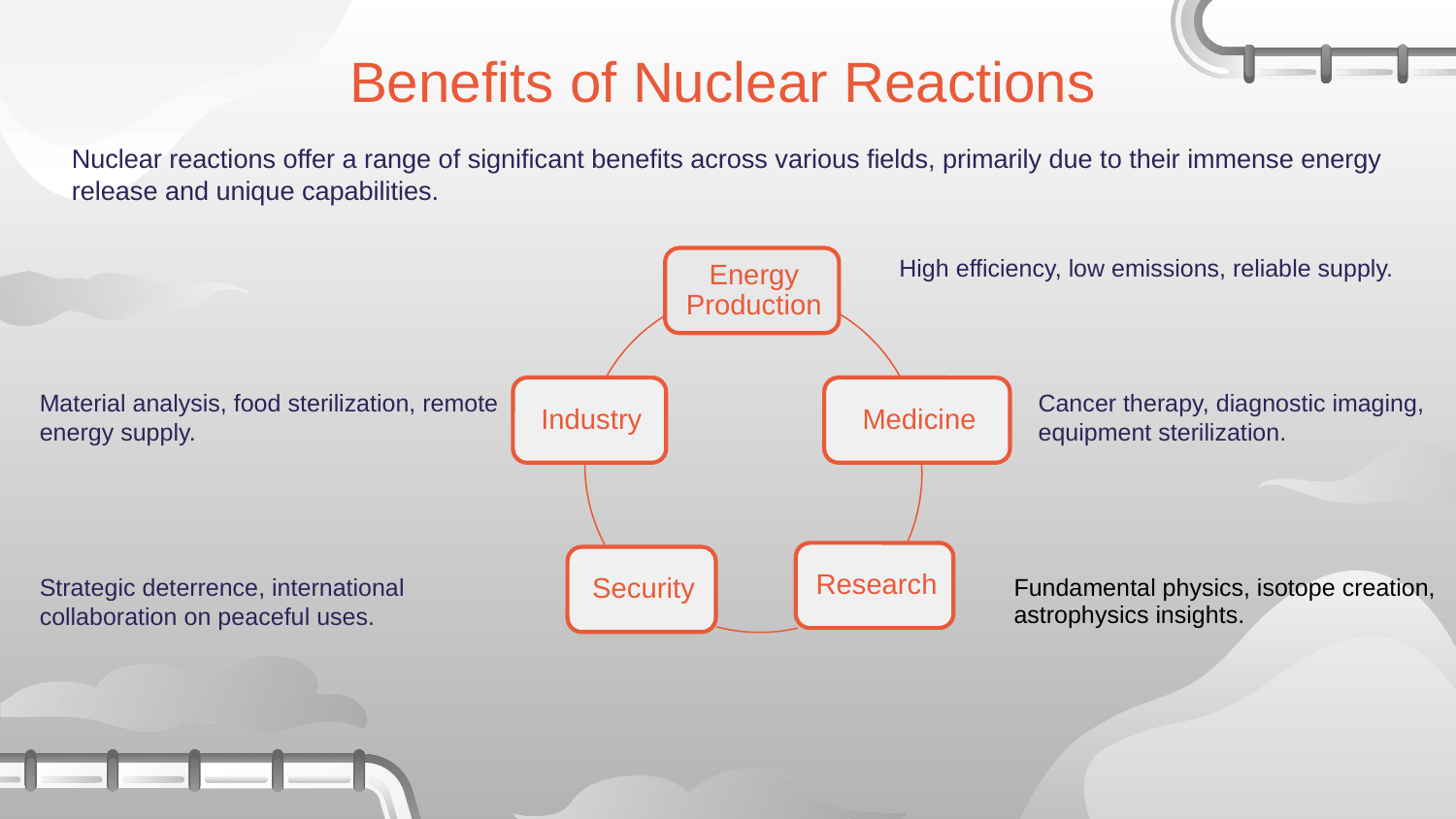

# Benefits of Nuclear Reactions
Nuclear reactions offer a range of significant benefits across various fields, primarily due to their immense energy release and unique capabilities.
High efficiency, low emissions, reliable supply.
Energy Production
Medicine
Research
Security
Industry
Material analysis, food sterilization, remote energy supply.
Cancer therapy, diagnostic imaging, equipment sterilization.
Strategic deterrence, international collaboration on peaceful uses.
| Fundamental physics, isotope creation, astrophysics insights. |
| --- |